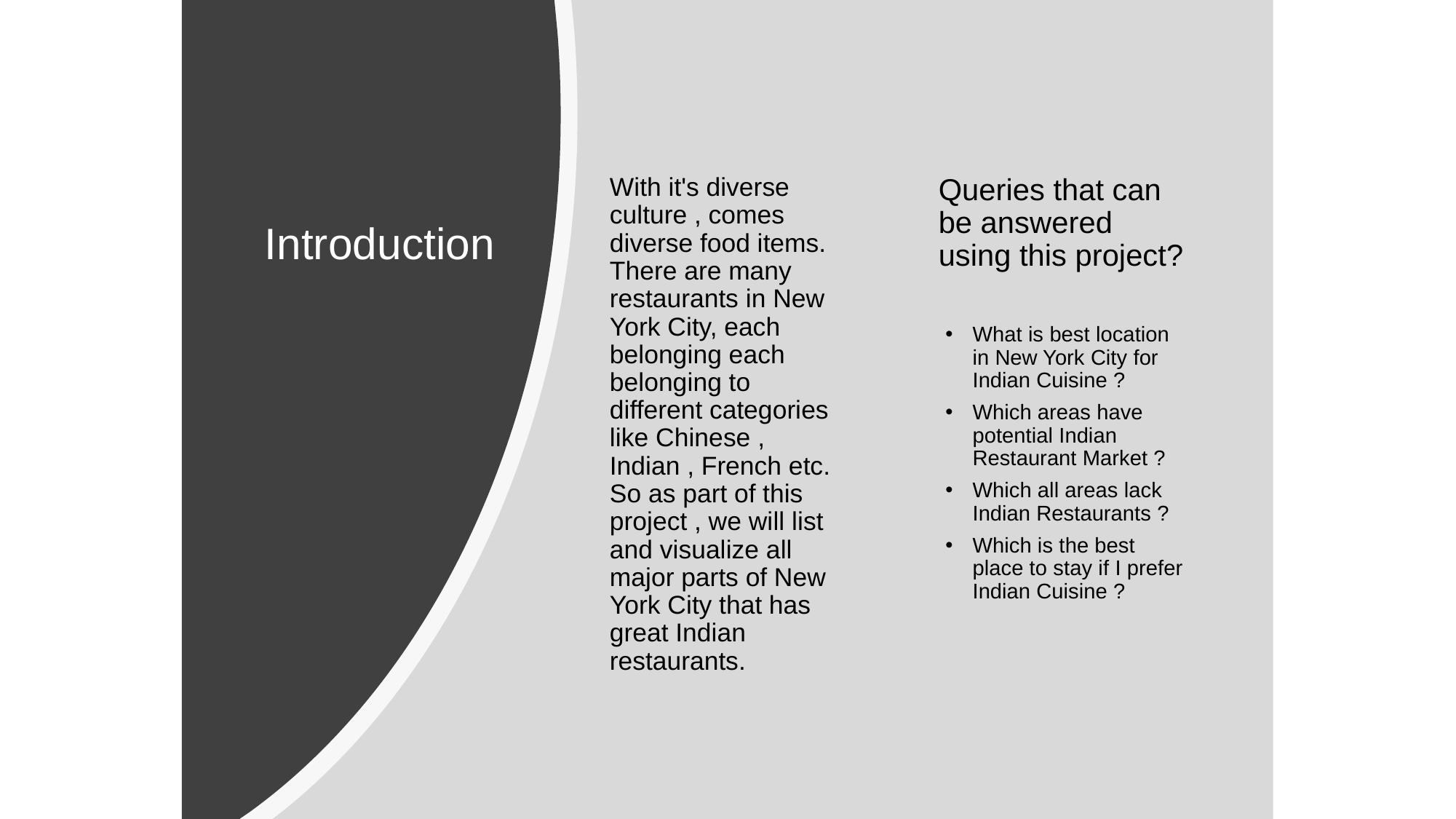

Introduction
With it's diverse culture , comes diverse food items. There are many restaurants in New York City, each belonging each belonging to different categories like Chinese , Indian , French etc. So as part of this project , we will list and visualize all major parts of New York City that has great Indian restaurants.
Queries that can be answered using this project?

What is best location in New York City for Indian Cuisine ?
Which areas have potential Indian Restaurant Market ?
Which all areas lack Indian Restaurants ?
Which is the best place to stay if I prefer Indian Cuisine ?